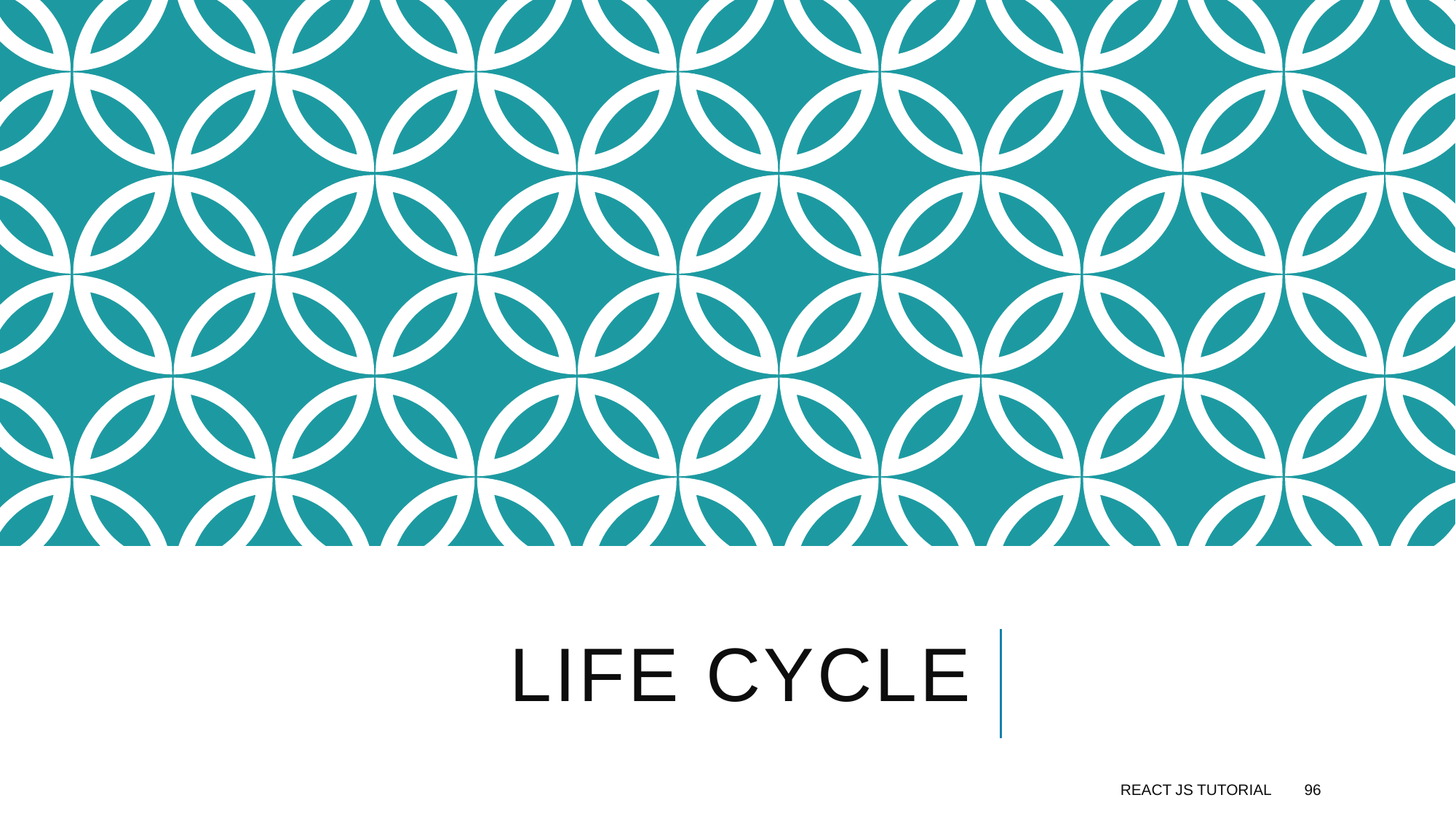

# Life cycle

React JS Tutorial
96